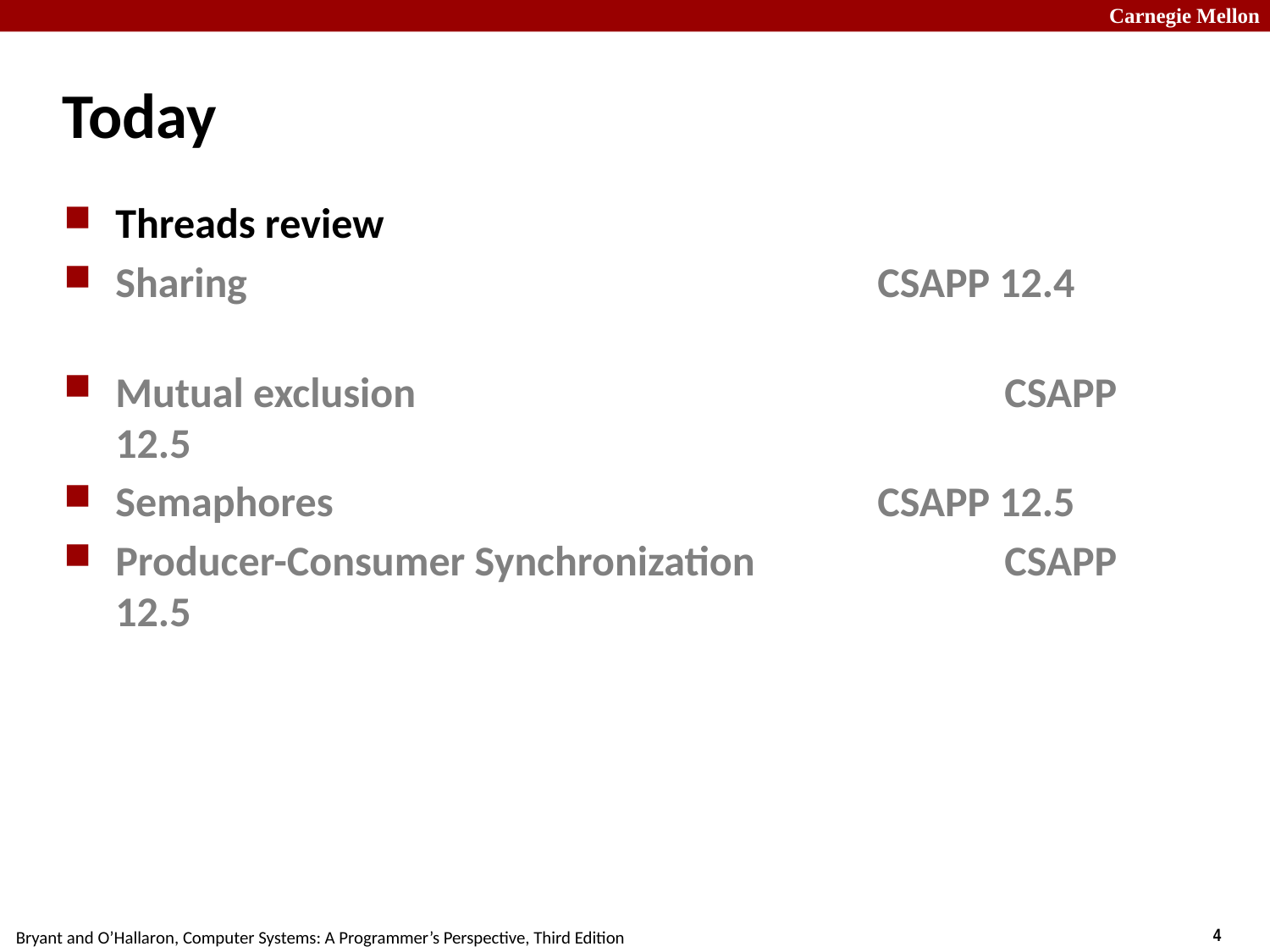

# Today
Threads review
Sharing                                                 		CSAPP 12.4
Mutual exclusion					CSAPP 12.5
Semaphores					CSAPP 12.5
Producer-Consumer Synchronization		CSAPP 12.5